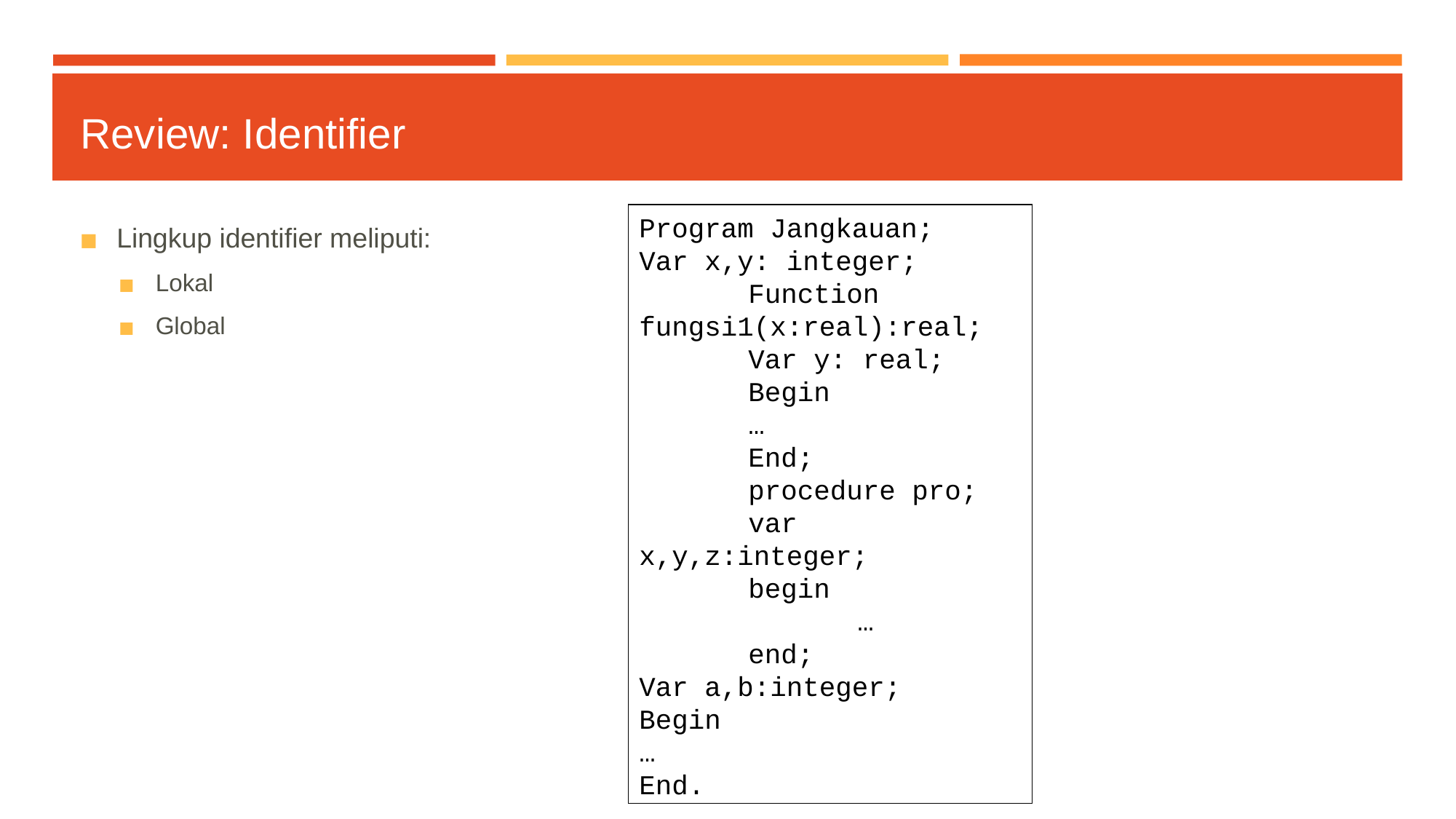

# Review: Identifier
Program Jangkauan;
Var x,y: integer;
	Function fungsi1(x:real):real;
	Var y: real;
	Begin
	…
	End;
	procedure pro;
	var x,y,z:integer;
	begin
		…
	end;
Var a,b:integer;
Begin
…
End.
Lingkup identifier meliputi:
Lokal
Global